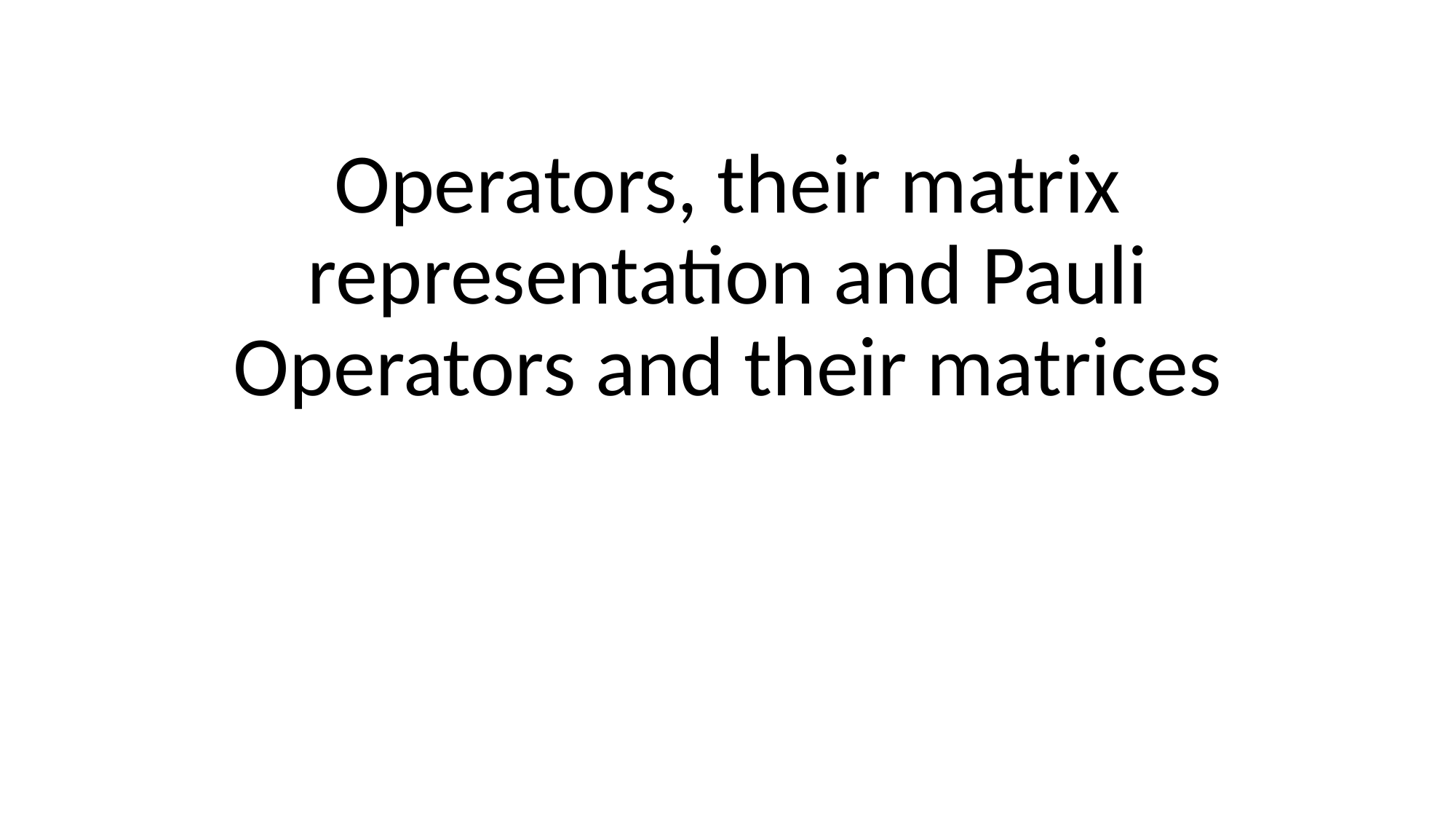

# Operators, their matrix representation and Pauli Operators and their matrices